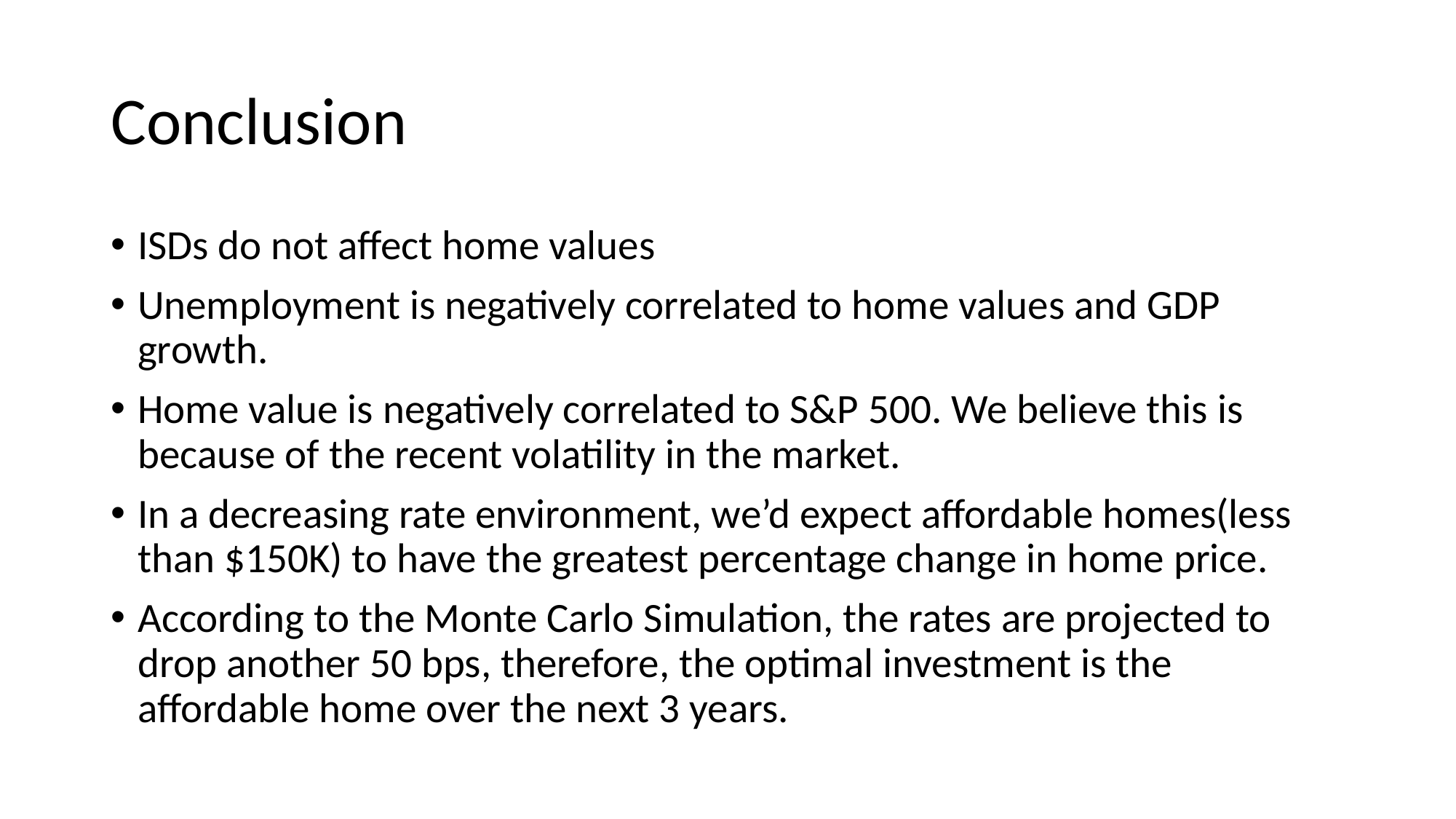

# Conclusion
ISDs do not affect home values
Unemployment is negatively correlated to home values and GDP growth.
Home value is negatively correlated to S&P 500. We believe this is because of the recent volatility in the market.
In a decreasing rate environment, we’d expect affordable homes(less than $150K) to have the greatest percentage change in home price.
According to the Monte Carlo Simulation, the rates are projected to drop another 50 bps, therefore, the optimal investment is the affordable home over the next 3 years.